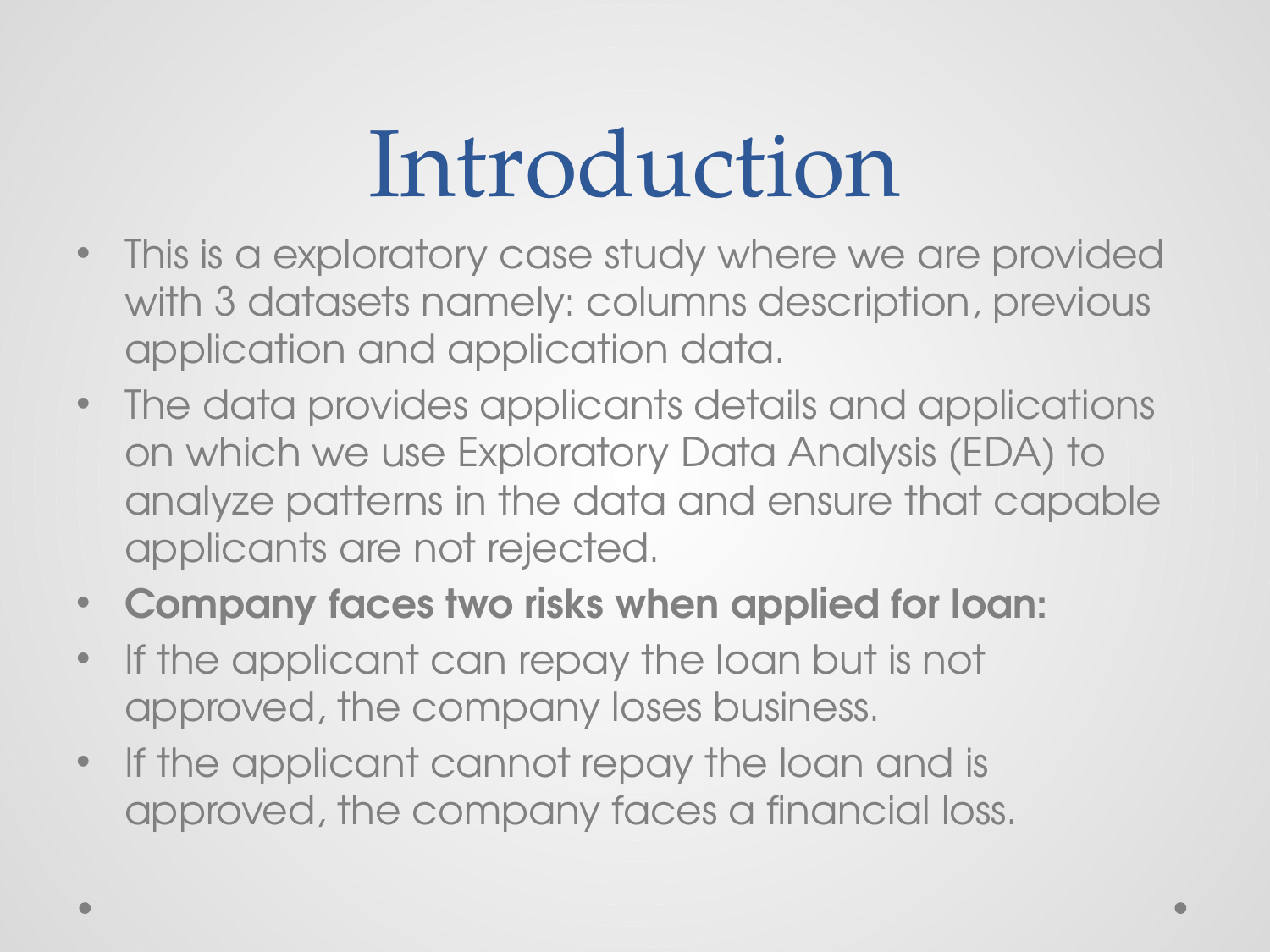

# Introduction
This is a exploratory case study where we are provided with 3 datasets namely: columns description, previous application and application data.
The data provides applicants details and applications on which we use Exploratory Data Analysis (EDA) to analyze patterns in the data and ensure that capable applicants are not rejected.
Company faces two risks when applied for loan:
If the applicant can repay the loan but is not approved, the company loses business.
If the applicant cannot repay the loan and is approved, the company faces a financial loss.